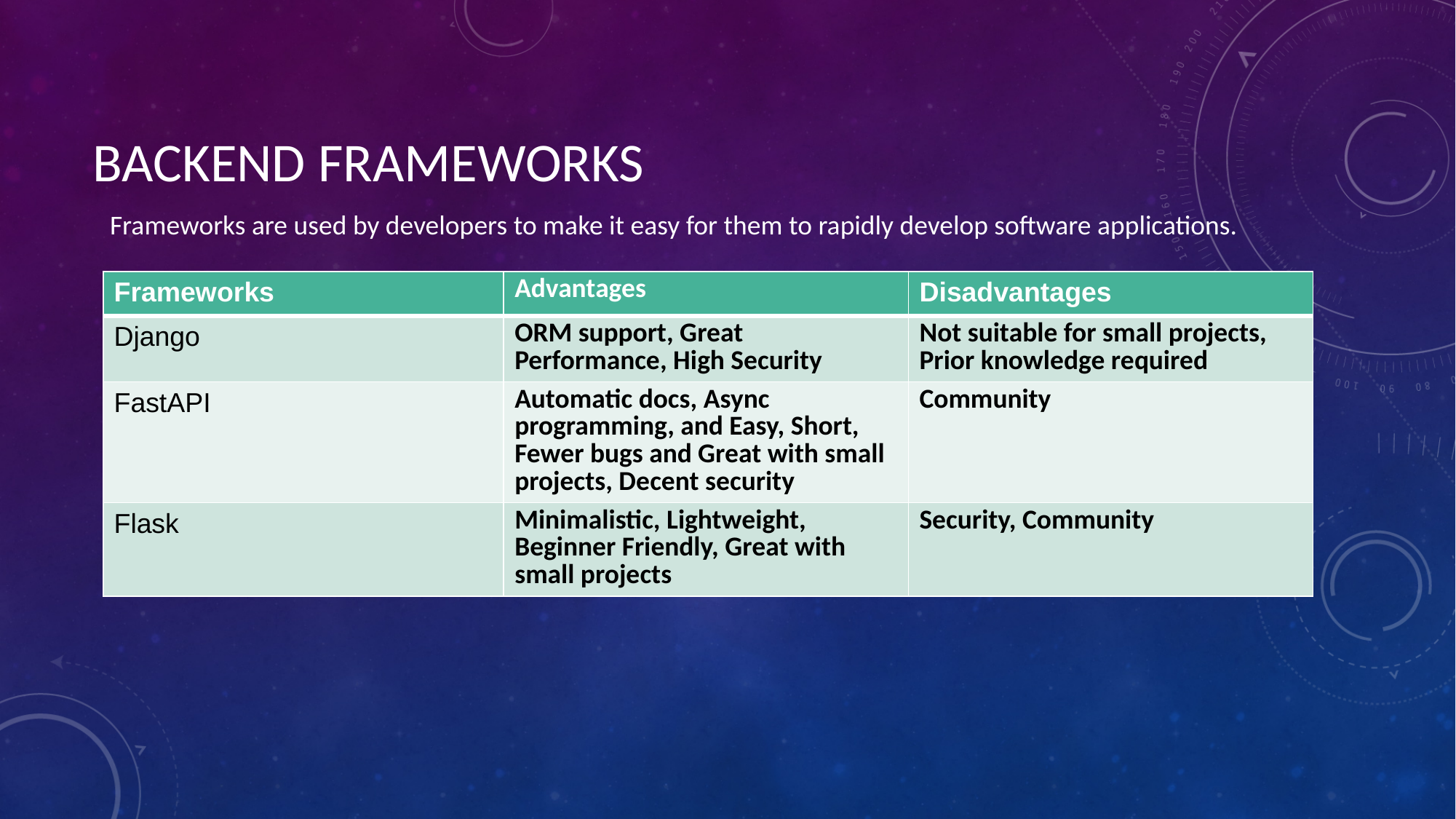

# BACKEND FRAMEWORKS
Frameworks are used by developers to make it easy for them to rapidly develop software applications.
| Frameworks | Advantages | Disadvantages |
| --- | --- | --- |
| Django | ORM support, Great Performance, High Security | Not suitable for small projects, Prior knowledge required |
| FastAPI | Automatic docs, Async programming, and Easy, Short, Fewer bugs and Great with small projects, Decent security | Community |
| Flask | Minimalistic, Lightweight, Beginner Friendly, Great with small projects | Security, Community |